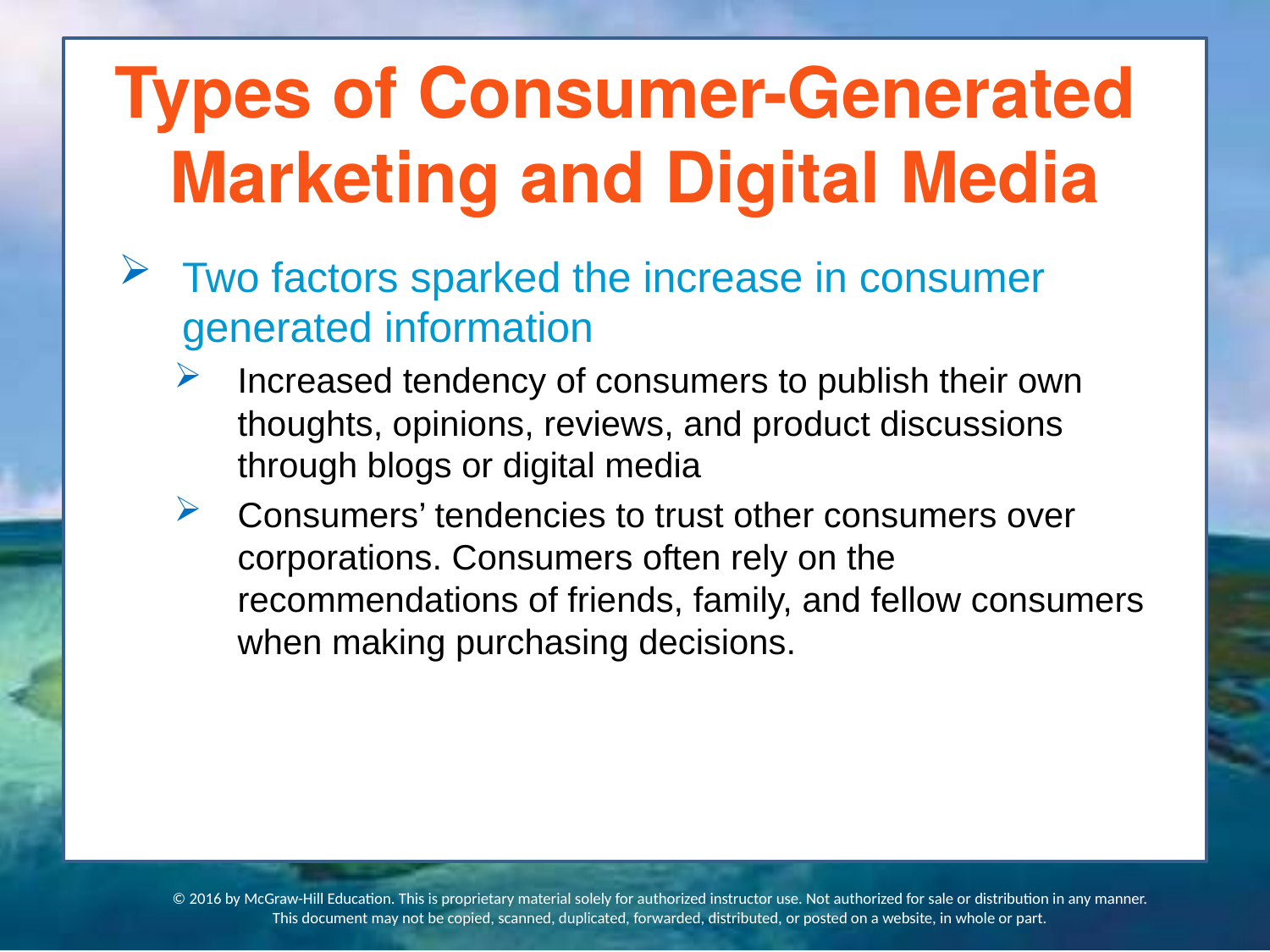

# Types of Consumer-Generated Marketing and Digital Media
Two factors sparked the increase in consumer generated information
Increased tendency of consumers to publish their own thoughts, opinions, reviews, and product discussions through blogs or digital media
Consumers’ tendencies to trust other consumers over corporations. Consumers often rely on the recommendations of friends, family, and fellow consumers when making purchasing decisions.
© 2016 by McGraw-Hill Education. This is proprietary material solely for authorized instructor use. Not authorized for sale or distribution in any manner. This document may not be copied, scanned, duplicated, forwarded, distributed, or posted on a website, in whole or part.